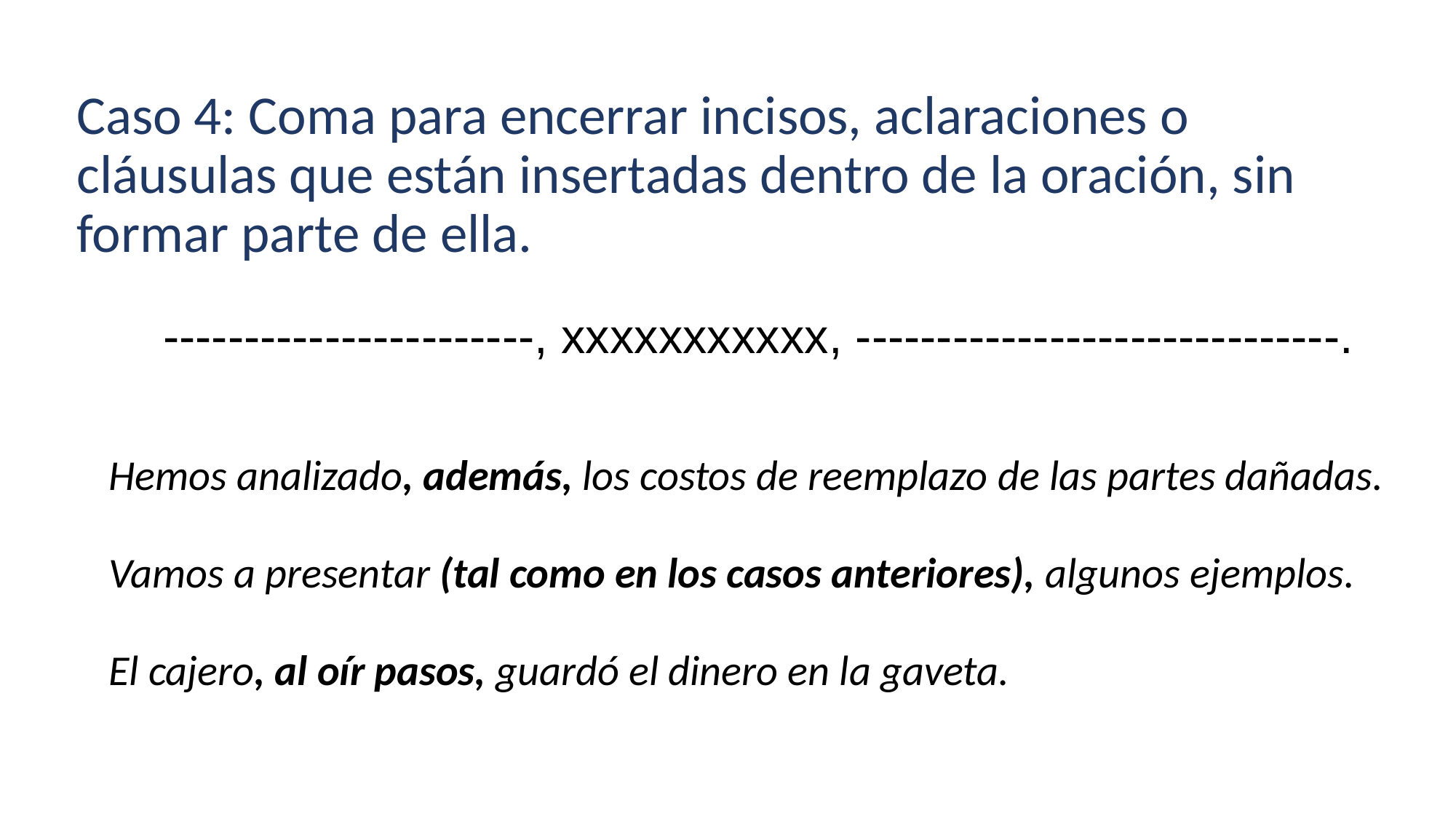

# Caso 4: Coma para encerrar incisos, aclaraciones o cláusulas que están insertadas dentro de la oración, sin formar parte de ella.
-----------------------, xxxxxxxxxxx, ------------------------------.
Hemos analizado, además, los costos de reemplazo de las partes dañadas.
Vamos a presentar (tal como en los casos anteriores), algunos ejemplos.
El cajero, al oír pasos, guardó el dinero en la gaveta.